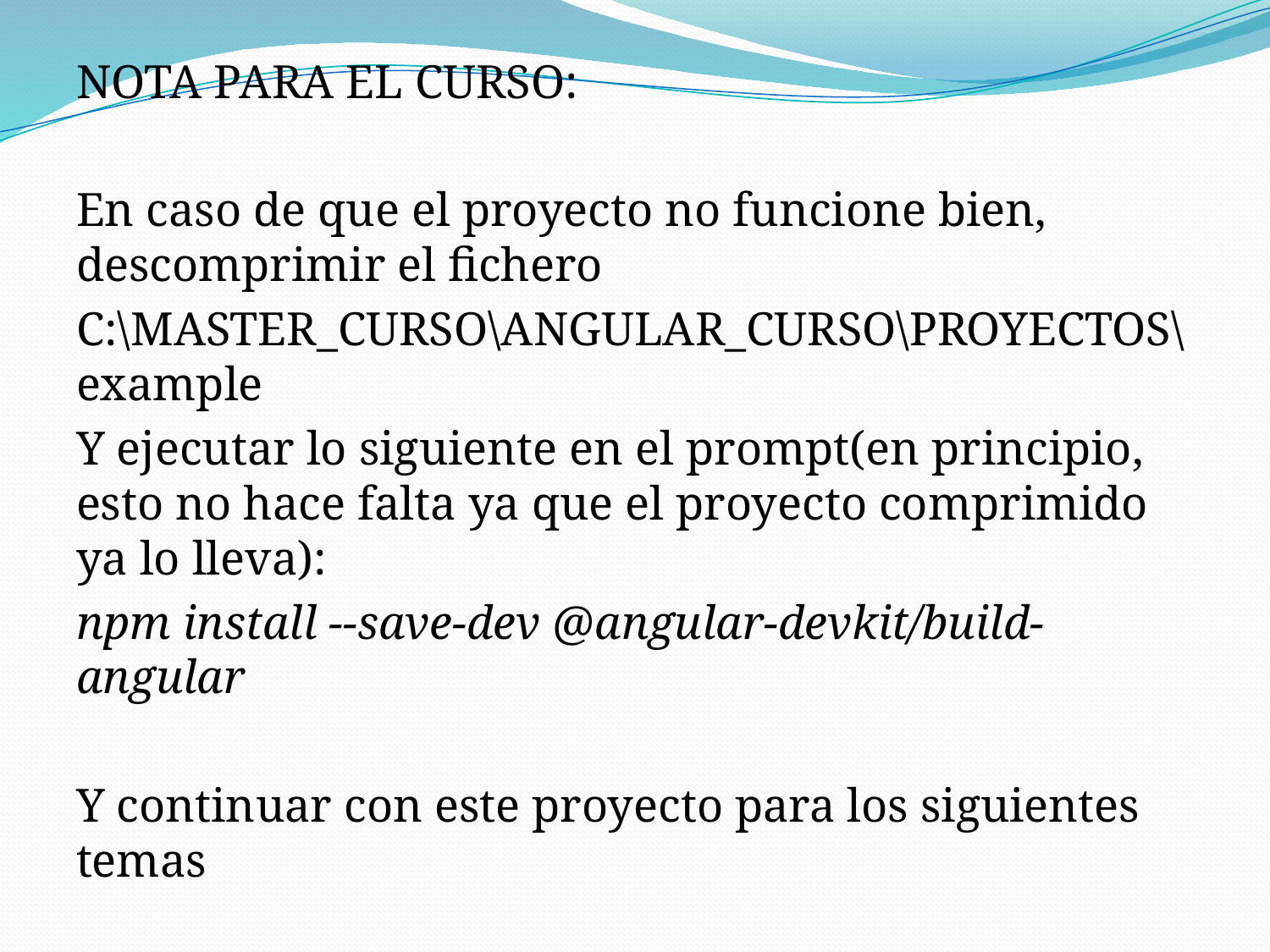

NOTA PARA EL CURSO:

En caso de que el proyecto no funcione bien, descomprimir el fichero
C:\MASTER_CURSO\ANGULAR_CURSO\PROYECTOS\example
Y ejecutar lo siguiente en el prompt(en principio, esto no hace falta ya que el proyecto comprimido ya lo lleva):
npm install --save-dev @angular-devkit/build-angular

Y continuar con este proyecto para los siguientes temas